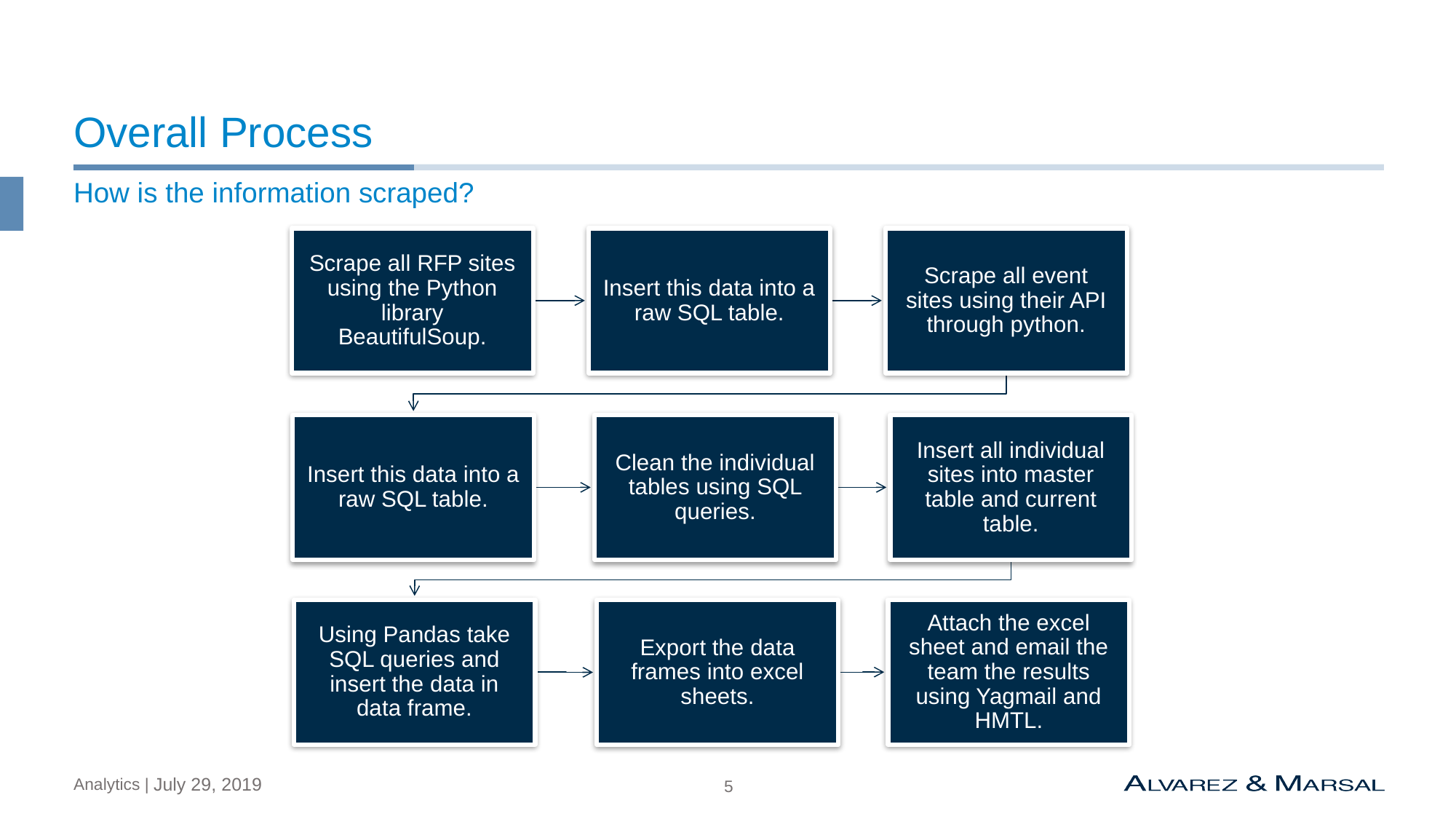

# Overall Process
How is the information scraped?

Scrape all RFP sites using the Python library BeautifulSoup.

Insert this data into a raw SQL table.

Scrape all event sites using their API through python.

Insert this data into a raw SQL table.

Clean the individual tables using SQL queries.

Insert all individual sites into master table and current table.

Using Pandas take SQL queries and insert the data in data frame.

Export the data frames into excel sheets.
Attach the excel sheet and email the team the results using Yagmail and HMTL.
July 29, 2019